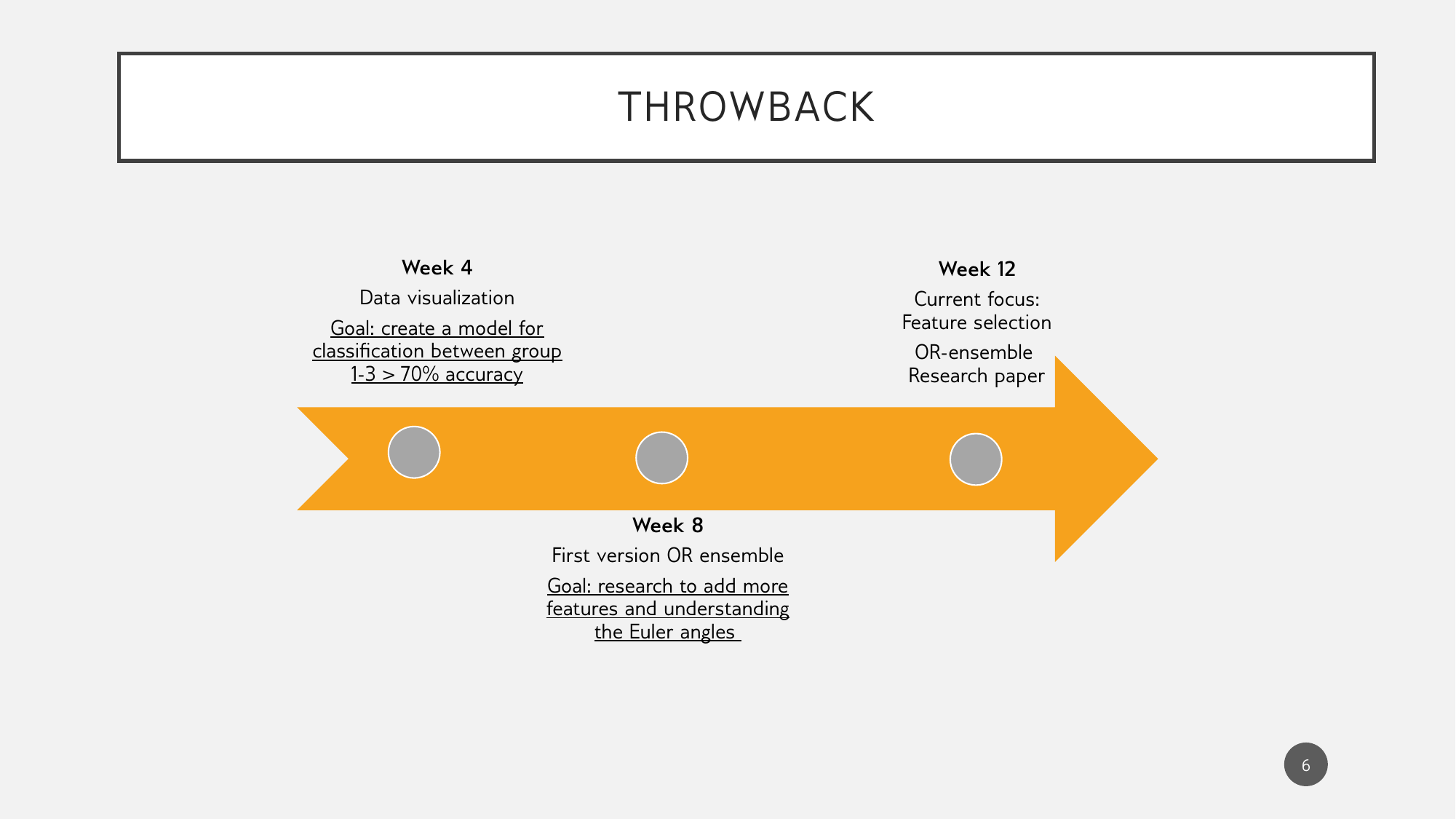

# Throwback
Week 4
Data visualization
Goal: create a model for classification between group 1-3 > 70% accuracy
Week 8
First version OR ensemble
Goal: research to add more features and understanding the Euler angles
Week 12
Current focus: Feature selection
OR-ensemble
Research paper
6